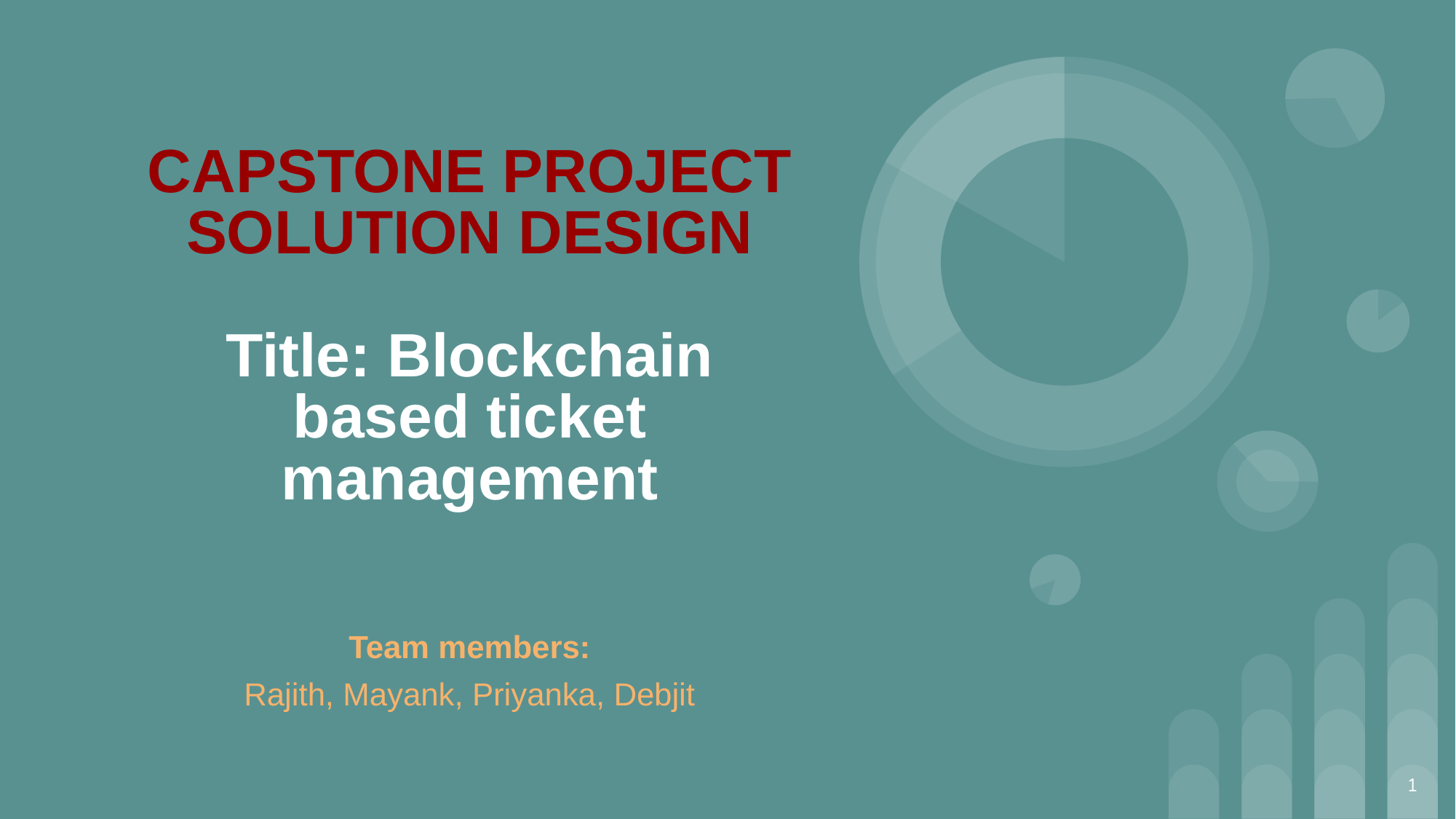

# CAPSTONE PROJECT SOLUTION DESIGN
Title: Blockchain based ticket management
Team members:
Rajith, Mayank, Priyanka, Debjit

1